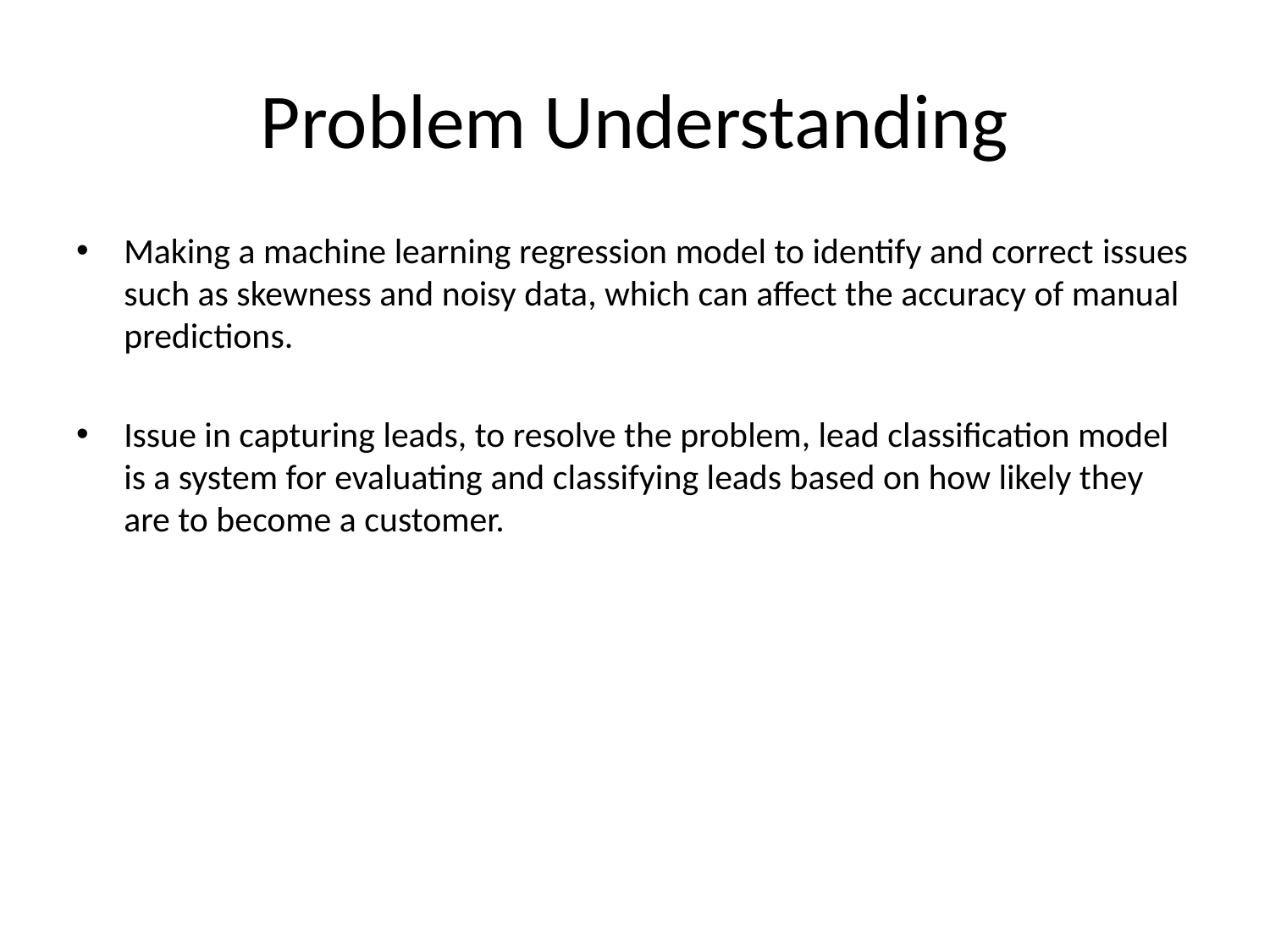

# Problem Understanding
Making a machine learning regression model to identify and correct issues such as skewness and noisy data, which can affect the accuracy of manual predictions.

Issue in capturing leads, to resolve the problem, lead classification model is a system for evaluating and classifying leads based on how likely they are to become a customer.